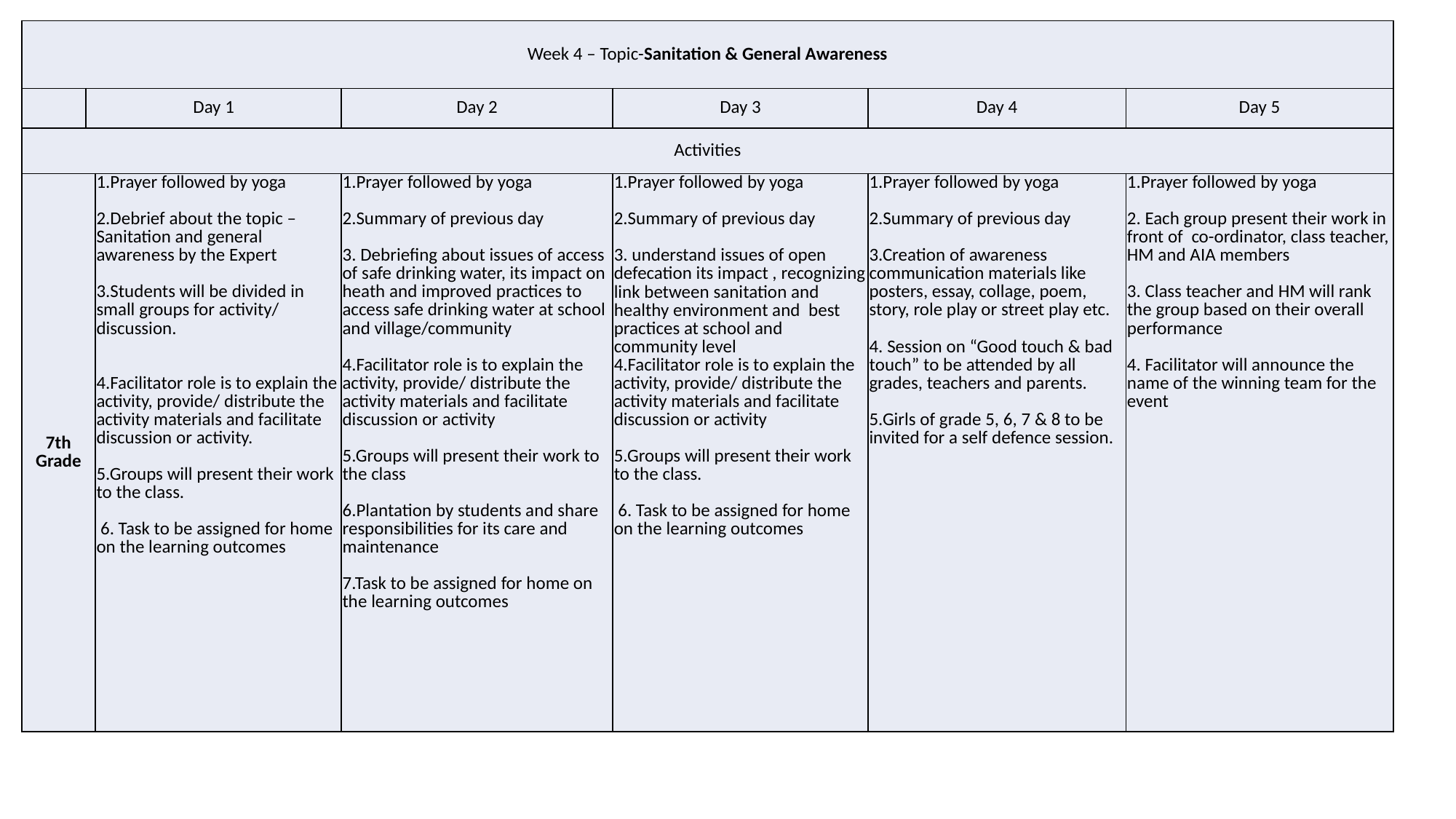

| Week 4 – Topic-Sanitation & General Awareness |  |  |  |  |  |  |
| --- | --- | --- | --- | --- | --- | --- |
|  | Day 1 |  | Day 2 | Day 3 | Day 4 | Day 5 |
| Activities |  |  |  |  |  |  |
| 7th Grade |  | 1.Prayer followed by yoga 2.Debrief about the topic – Sanitation and general awareness by the Expert 3.Students will be divided in small groups for activity/ discussion. 4.Facilitator role is to explain the activity, provide/ distribute the activity materials and facilitate discussion or activity. 5.Groups will present their work to the class. 6. Task to be assigned for home on the learning outcomes | 1.Prayer followed by yoga 2.Summary of previous day 3. Debriefing about issues of access of safe drinking water, its impact on heath and improved practices to access safe drinking water at school and village/community 4.Facilitator role is to explain the activity, provide/ distribute the activity materials and facilitate discussion or activity 5.Groups will present their work to the class 6.Plantation by students and share responsibilities for its care and maintenance 7.Task to be assigned for home on the learning outcomes | 1.Prayer followed by yoga 2.Summary of previous day 3. understand issues of open defecation its impact , recognizing link between sanitation and healthy environment and best practices at school and community level 4.Facilitator role is to explain the activity, provide/ distribute the activity materials and facilitate discussion or activity 5.Groups will present their work to the class. 6. Task to be assigned for home on the learning outcomes | 1.Prayer followed by yoga 2.Summary of previous day 3.Creation of awareness communication materials like posters, essay, collage, poem, story, role play or street play etc. 4. Session on “Good touch & bad touch” to be attended by all grades, teachers and parents. 5.Girls of grade 5, 6, 7 & 8 to be invited for a self defence session. | 1.Prayer followed by yoga 2. Each group present their work in front of co-ordinator, class teacher, HM and AIA members 3. Class teacher and HM will rank the group based on their overall performance 4. Facilitator will announce the name of the winning team for the event |